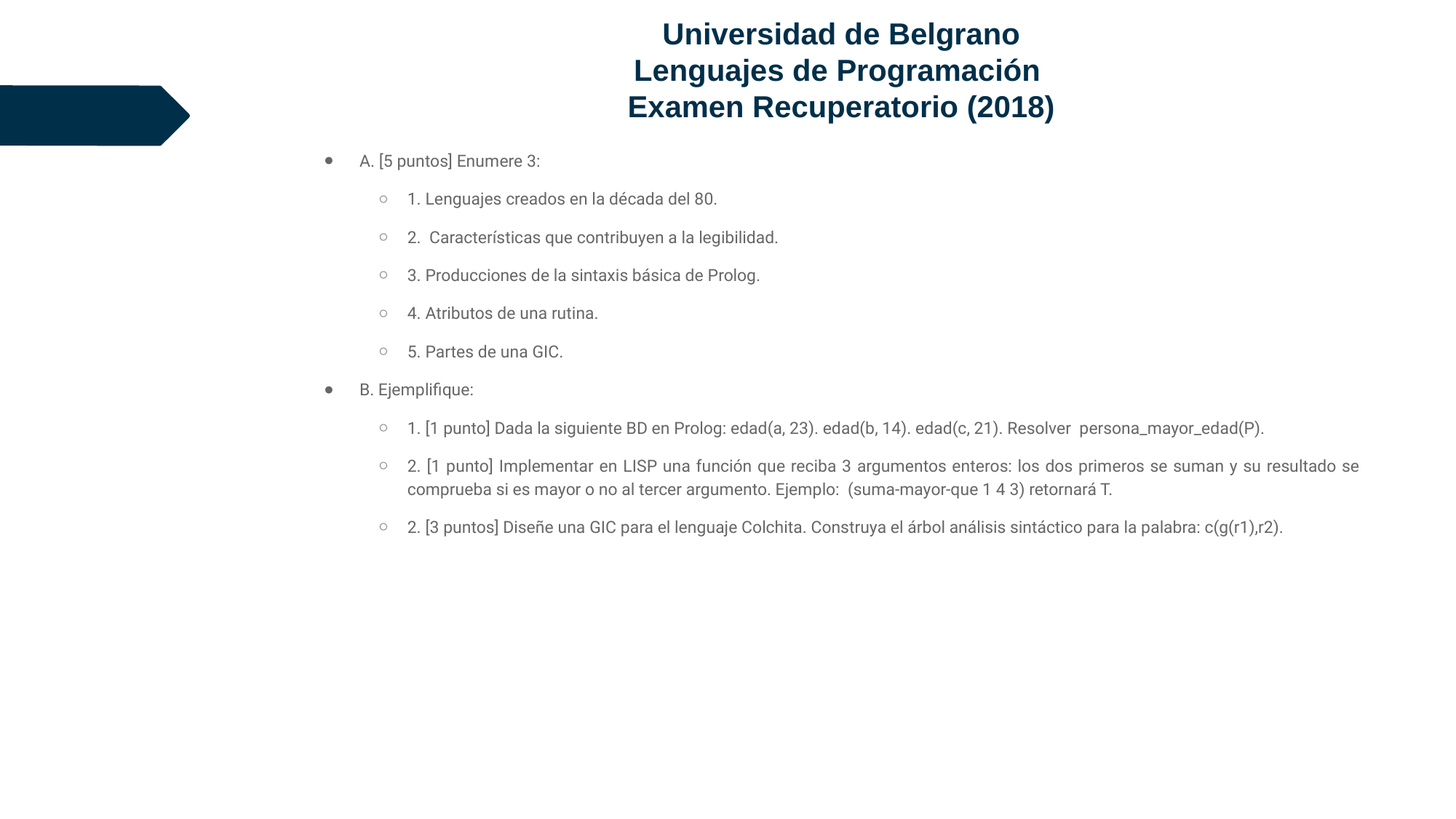

# Universidad de Belgrano Lenguajes de Programación Examen Recuperatorio (2018)
A. [5 puntos] Enumere 3:
1. Lenguajes creados en la década del 80.
2.  Características que contribuyen a la legibilidad.
3. Producciones de la sintaxis básica de Prolog.
4. Atributos de una rutina.
5. Partes de una GIC.
B. Ejemplifique:
1. [1 punto] Dada la siguiente BD en Prolog: edad(a, 23). edad(b, 14). edad(c, 21). Resolver  persona_mayor_edad(P).
2. [1 punto] Implementar en LISP una función que reciba 3 argumentos enteros: los dos primeros se suman y su resultado se comprueba si es mayor o no al tercer argumento. Ejemplo:  (suma-mayor-que 1 4 3) retornará T.
2. [3 puntos] Diseñe una GIC para el lenguaje Colchita. Construya el árbol análisis sintáctico para la palabra: c(g(r1),r2).